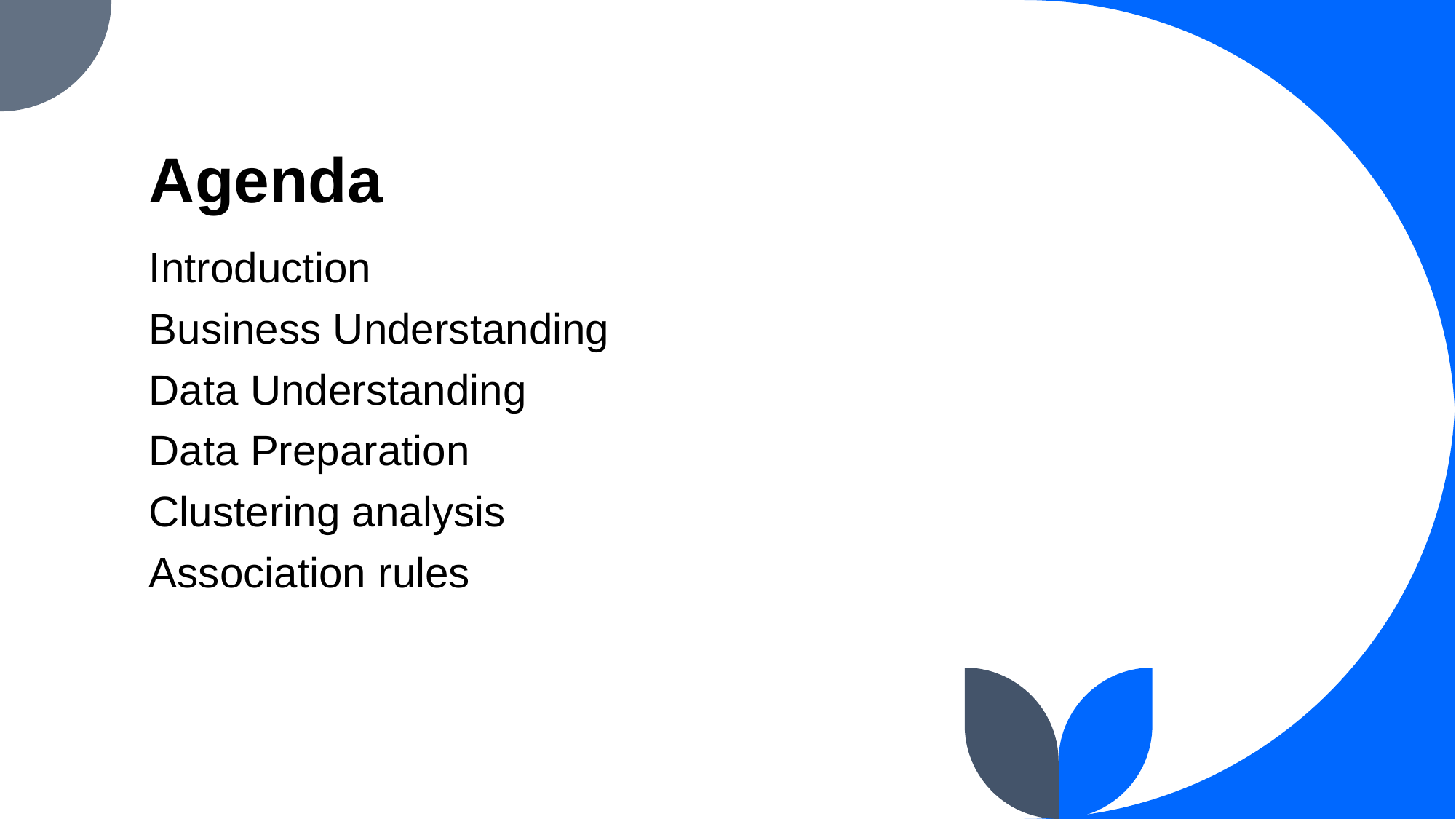

# Agenda
Introduction
Business Understanding
Data Understanding
Data Preparation
Clustering analysis
Association rules